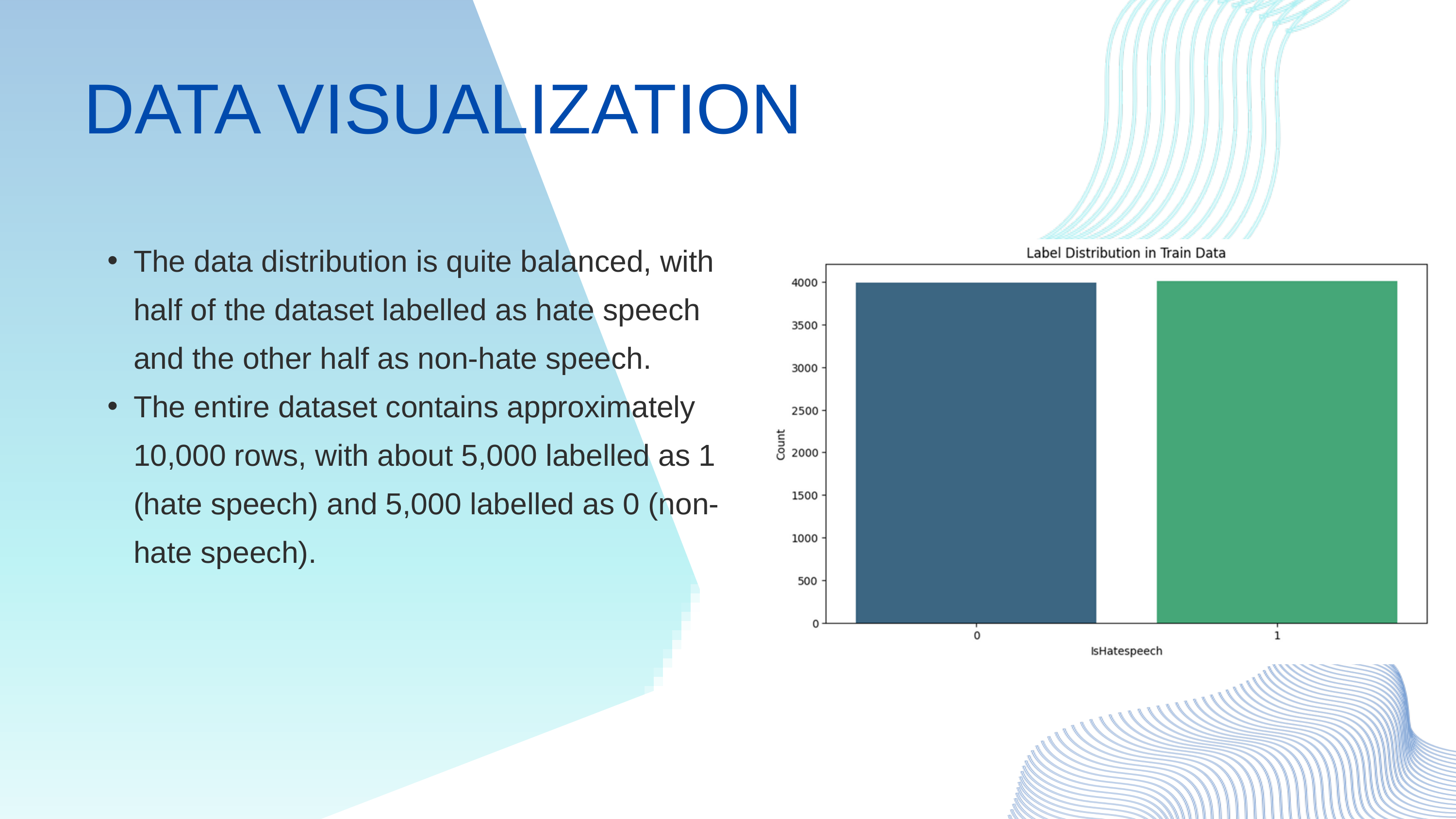

DATA VISUALIZATION
The data distribution is quite balanced, with half of the dataset labelled as hate speech and the other half as non-hate speech.
The entire dataset contains approximately 10,000 rows, with about 5,000 labelled as 1 (hate speech) and 5,000 labelled as 0 (non-hate speech).